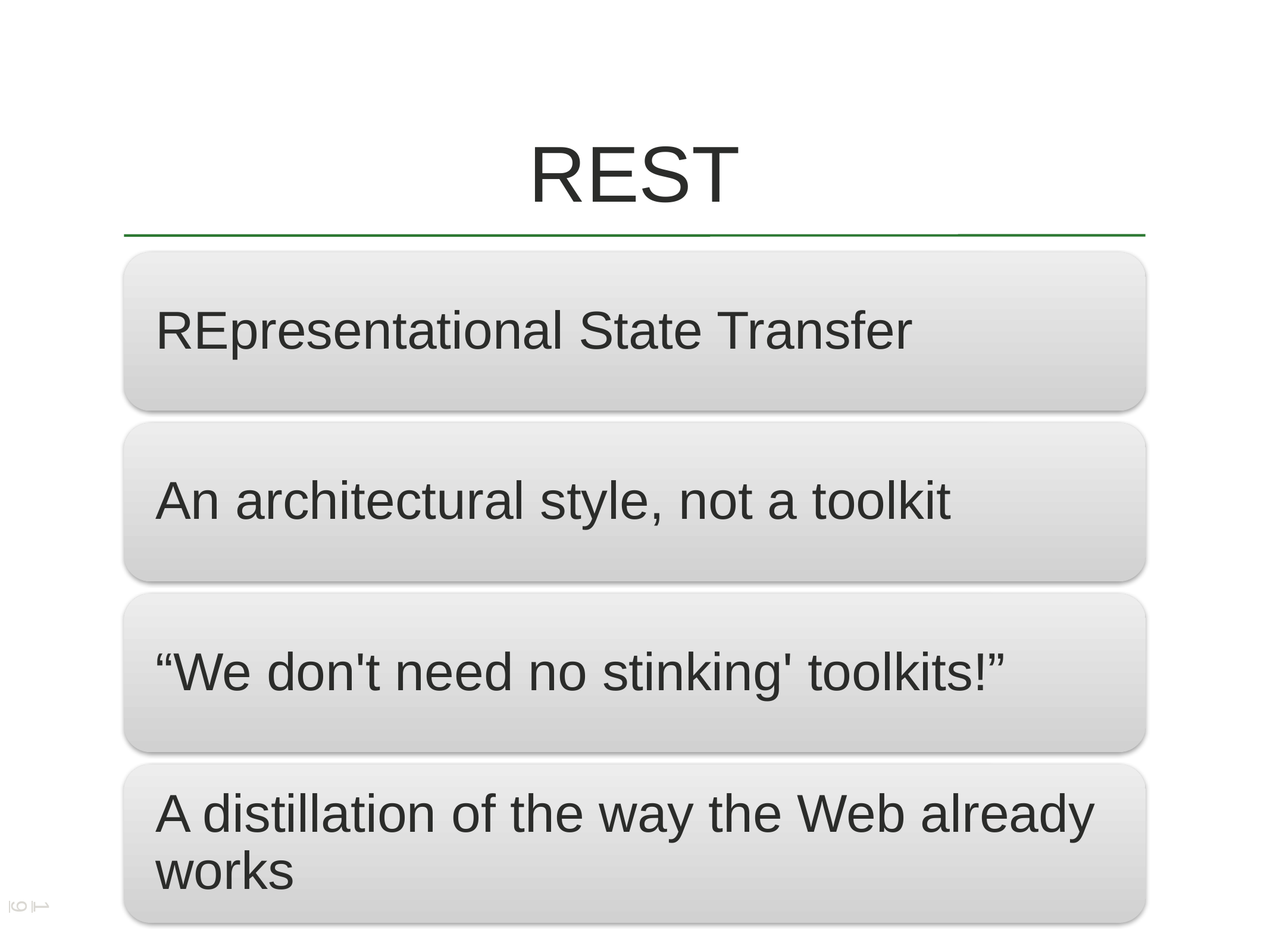

# REST
REpresentational State Transfer
An architectural style, not a toolkit
“We don't need no stinking' toolkits!”
A distillation of the way the Web already works
19